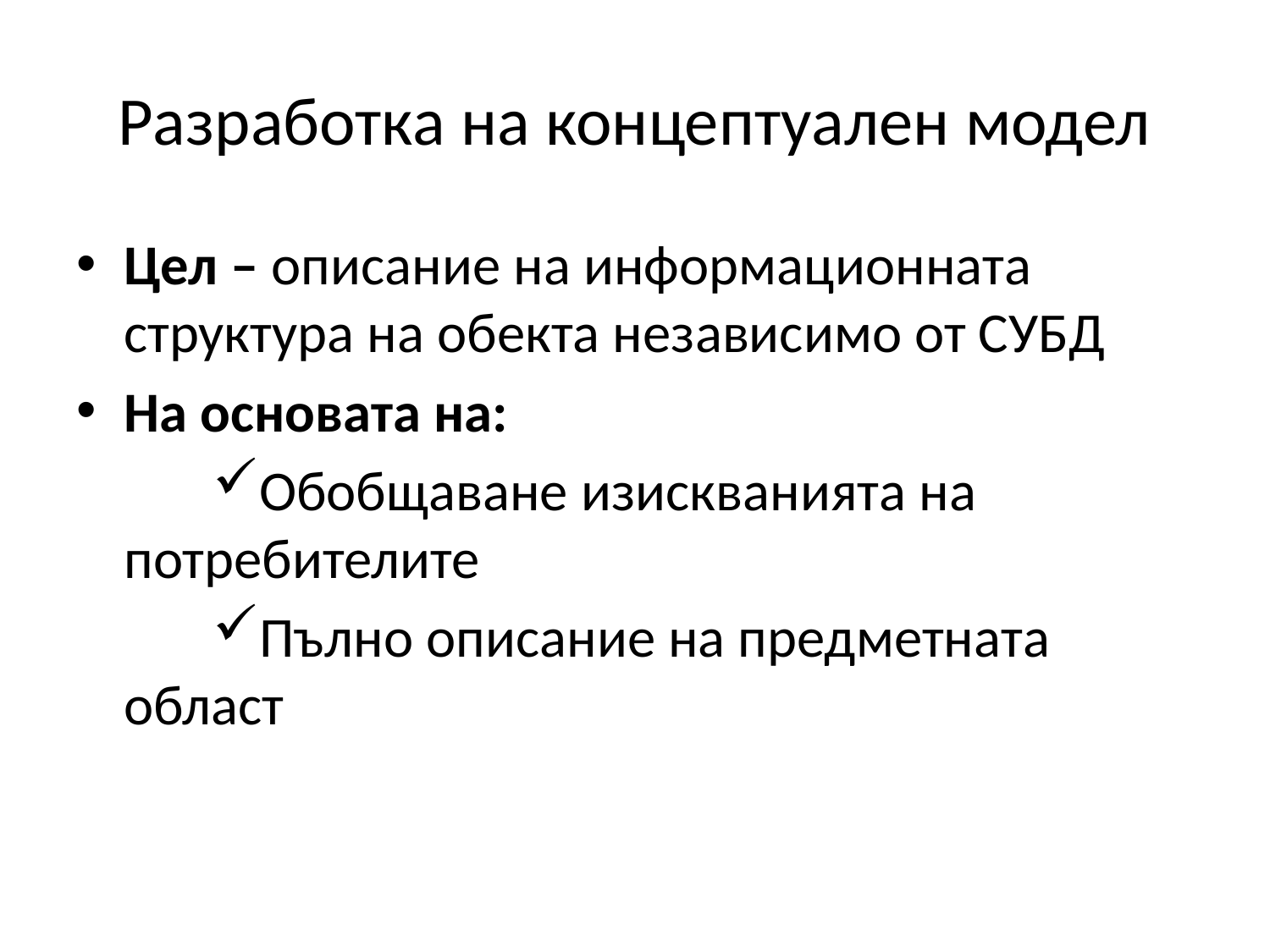

# Разработка на концептуален модел
Цел – описание на информационната структура на обекта независимо от СУБД
На основата на:
Обобщаване изискванията на потребителите
Пълно описание на предметната област